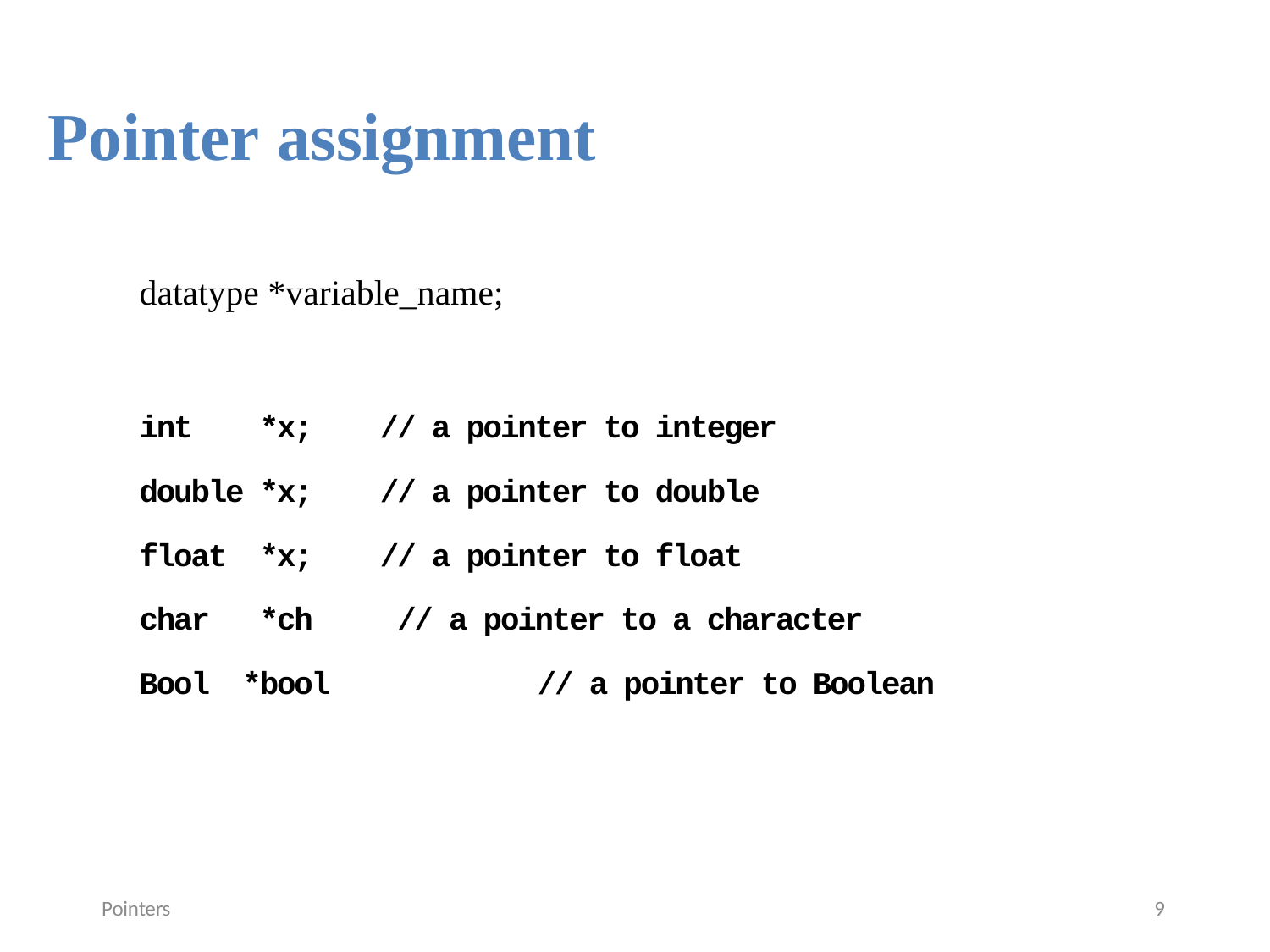

Pointer assignment
datatype *variable_name;

int    *x;    // a pointer to integer
double *x;    // a pointer to double
float  *x;    // a pointer to float
char   *ch     // a pointer to a character
Bool  *bool		 // a pointer to Boolean

Pointers
9